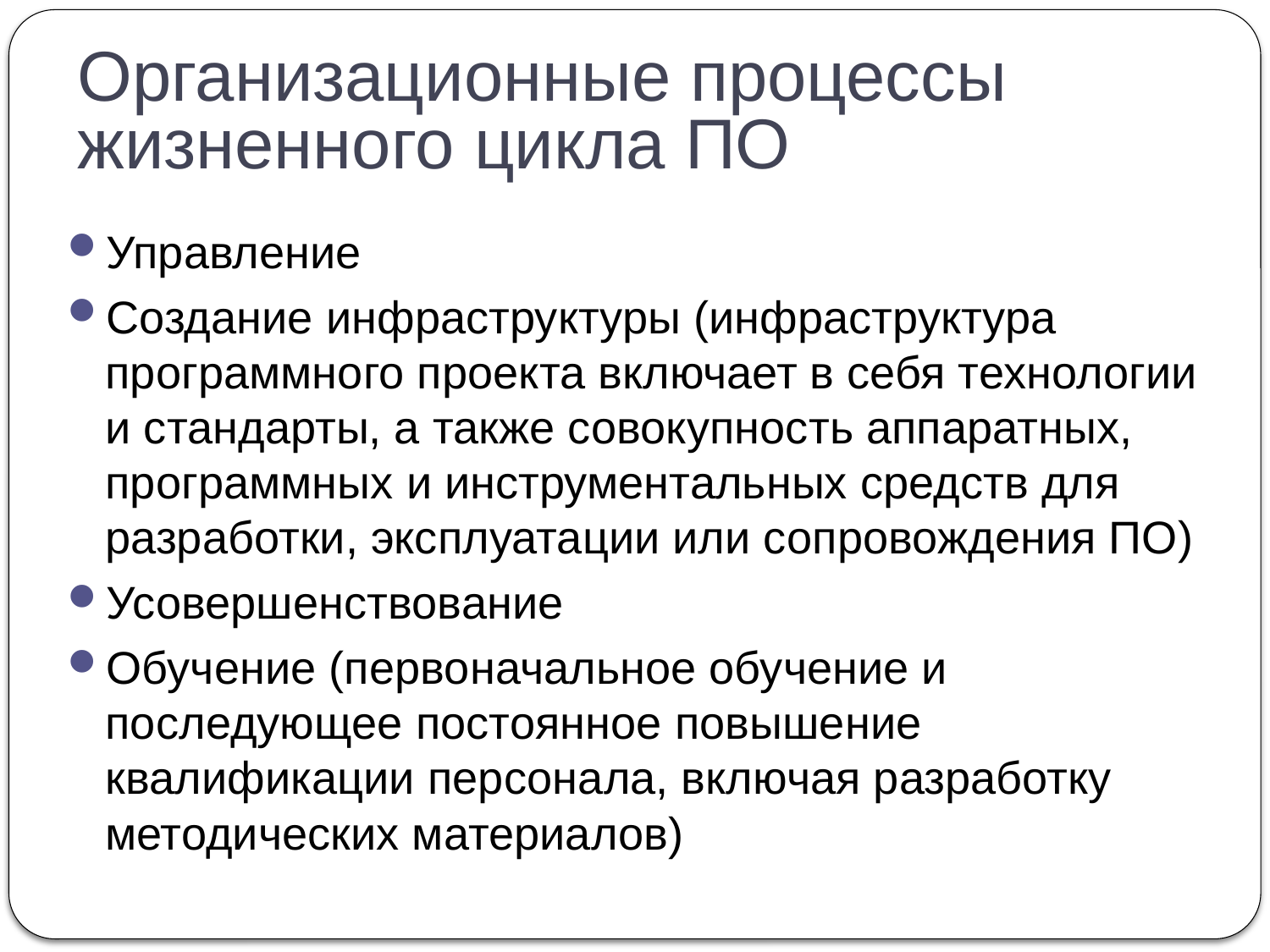

# Организационные процессы жизненного цикла ПО
Управление
Создание инфраструктуры (инфраструктура программного проекта включает в себя технологии и стандарты, а также совокупность аппаратных, программных и инструментальных средств для разработки, эксплуатации или сопровождения ПО)
Усовершенствование
Обучение (первоначальное обучение и последующее постоянное повышение квалификации персонала, включая разработку методических материалов)